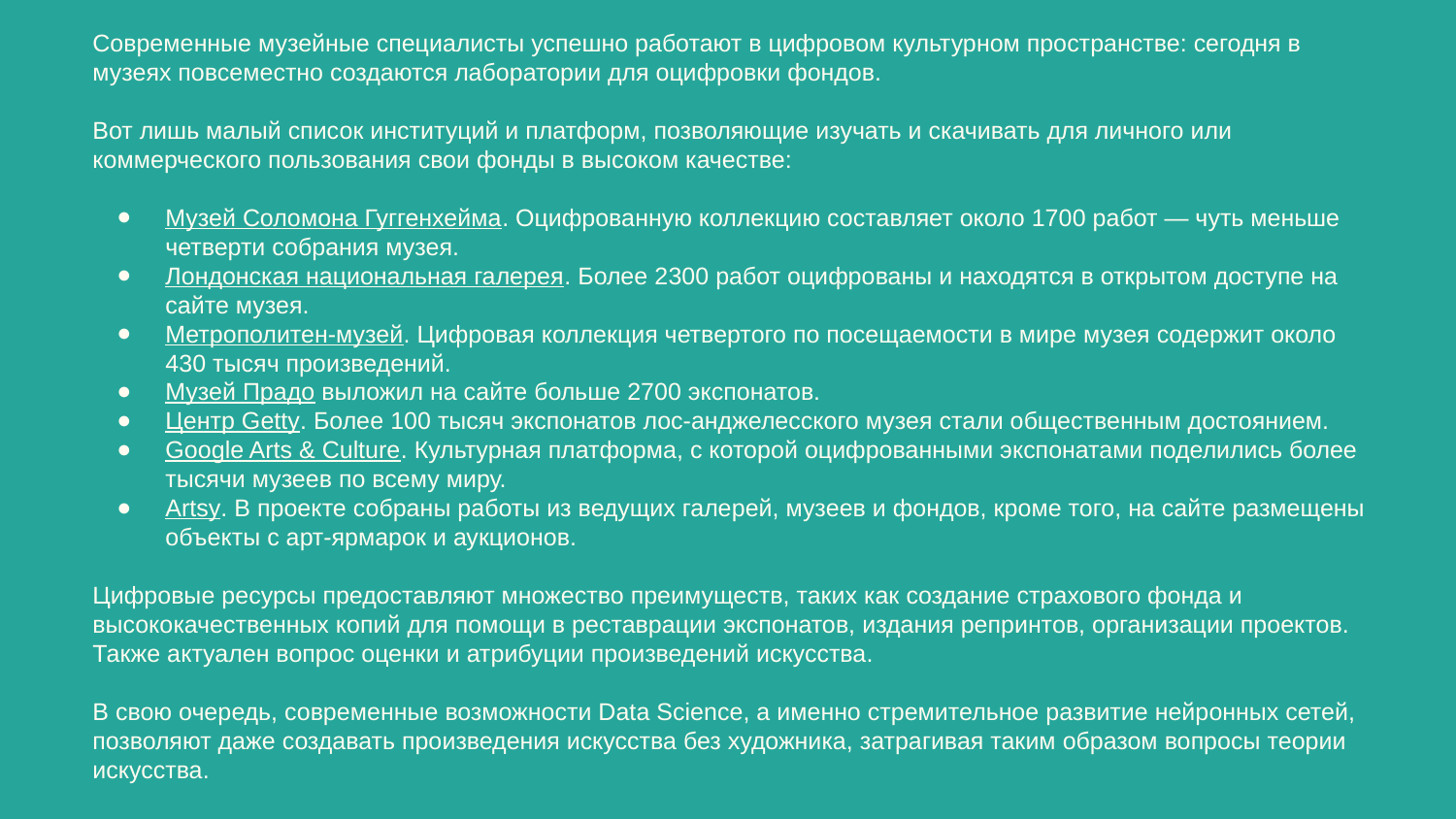

# Современные музейные специалисты успешно работают в цифровом культурном пространстве: сегодня в музеях повсеместно создаются лаборатории для оцифровки фондов.

Вот лишь малый список институций и платформ, позволяющие изучать и скачивать для личного или коммерческого пользования свои фонды в высоком качестве:

Музей Соломона Гуггенхейма. Оцифрованную коллекцию составляет около 1700 работ — чуть меньше четверти собрания музея.
Лондонская национальная галерея. Более 2300 работ оцифрованы и находятся в открытом доступе на сайте музея.
Метрополитен-музей. Цифровая коллекция четвертого по посещаемости в мире музея содержит около 430 тысяч произведений.
Музей Прадо выложил на сайте больше 2700 экспонатов.
Центр Getty. Более 100 тысяч экспонатов лос-анджелесского музея стали общественным достоянием.
Google Arts & Culture. Культурная платформа, с которой оцифрованными экспонатами поделились более тысячи музеев по всему миру.
Artsy. В проекте собраны работы из ведущих галерей, музеев и фондов, кроме того, на сайте размещены объекты с арт-ярмарок и аукционов.

Цифровые ресурсы предоставляют множество преимуществ, таких как создание страхового фонда и высококачественных копий для помощи в реставрации экспонатов, издания репринтов, организации проектов. Также актуален вопрос оценки и атрибуции произведений искусства.

В свою очередь, современные возможности Data Science, а именно стремительное развитие нейронных сетей, позволяют даже создавать произведения искусства без художника, затрагивая таким образом вопросы теории искусства.